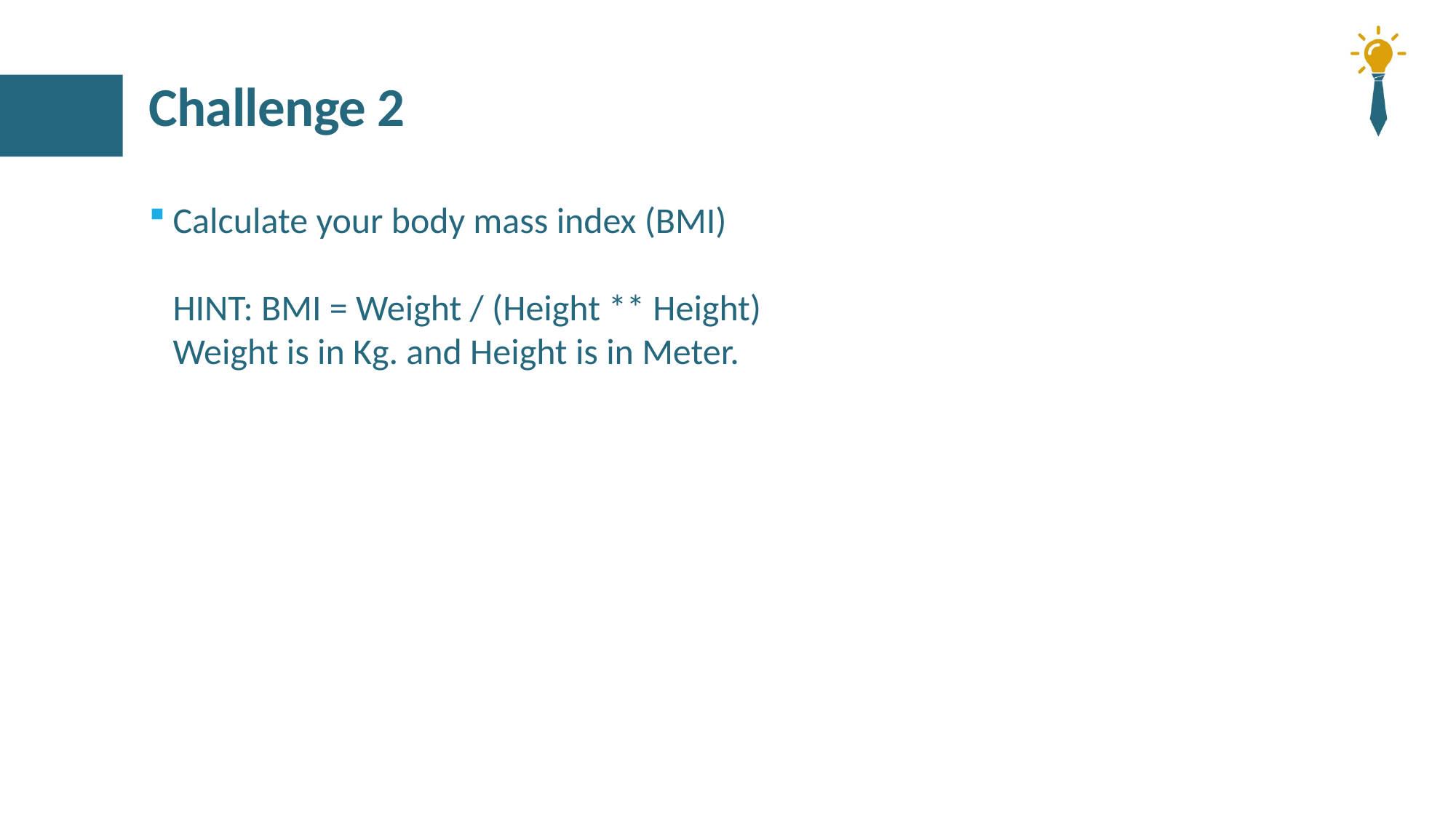

# Challenge 2
Calculate your body mass index (BMI)
HINT: BMI = Weight / (Height ** Height)
Weight is in Kg. and Height is in Meter.